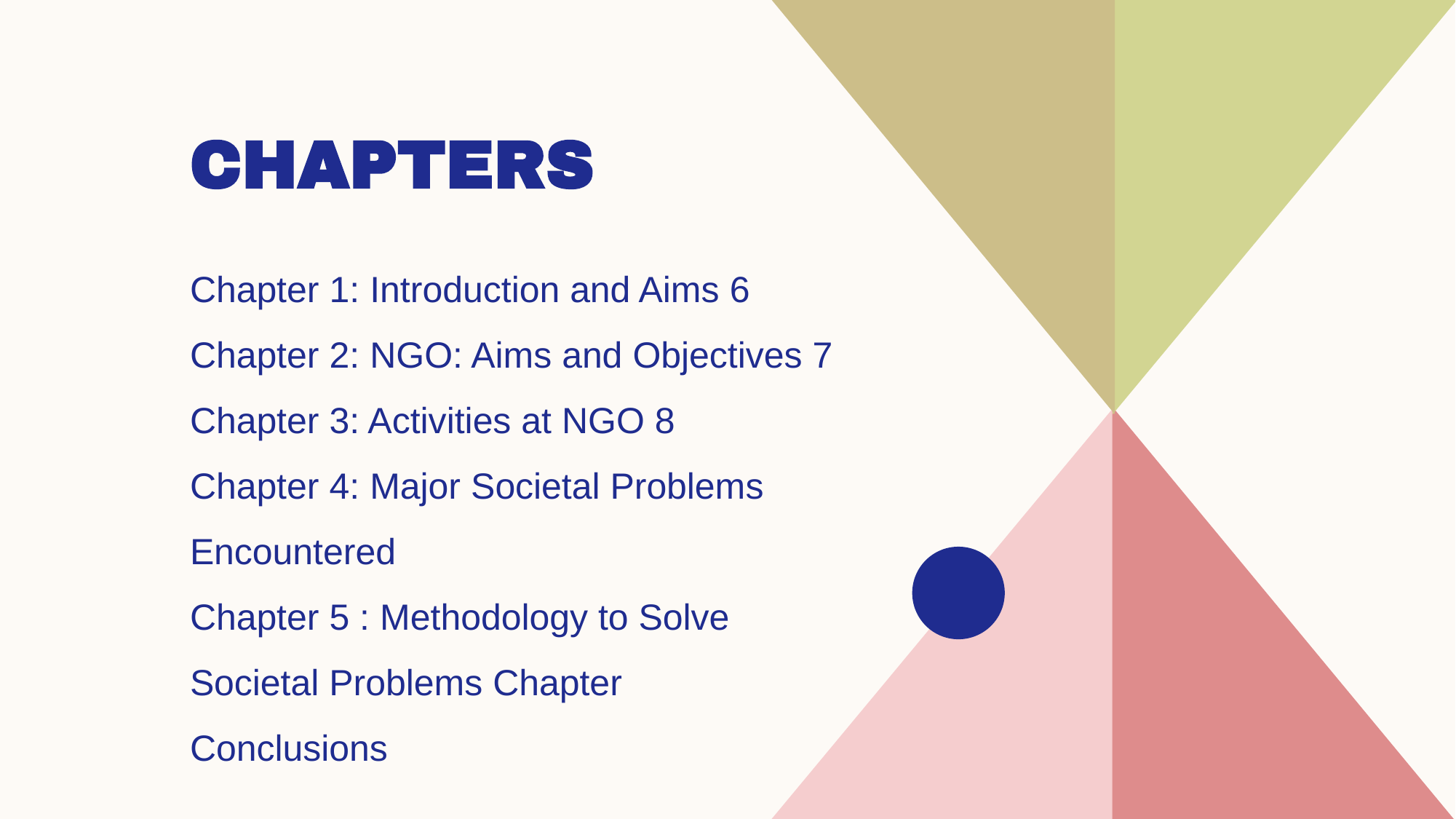

# CHAPTERS
Chapter 1: Introduction and Aims 6 Chapter 2: NGO: Aims and Objectives 7 Chapter 3: Activities at NGO 8
Chapter 4: Major Societal Problems Encountered
Chapter 5 : Methodology to Solve Societal Problems Chapter
Conclusions